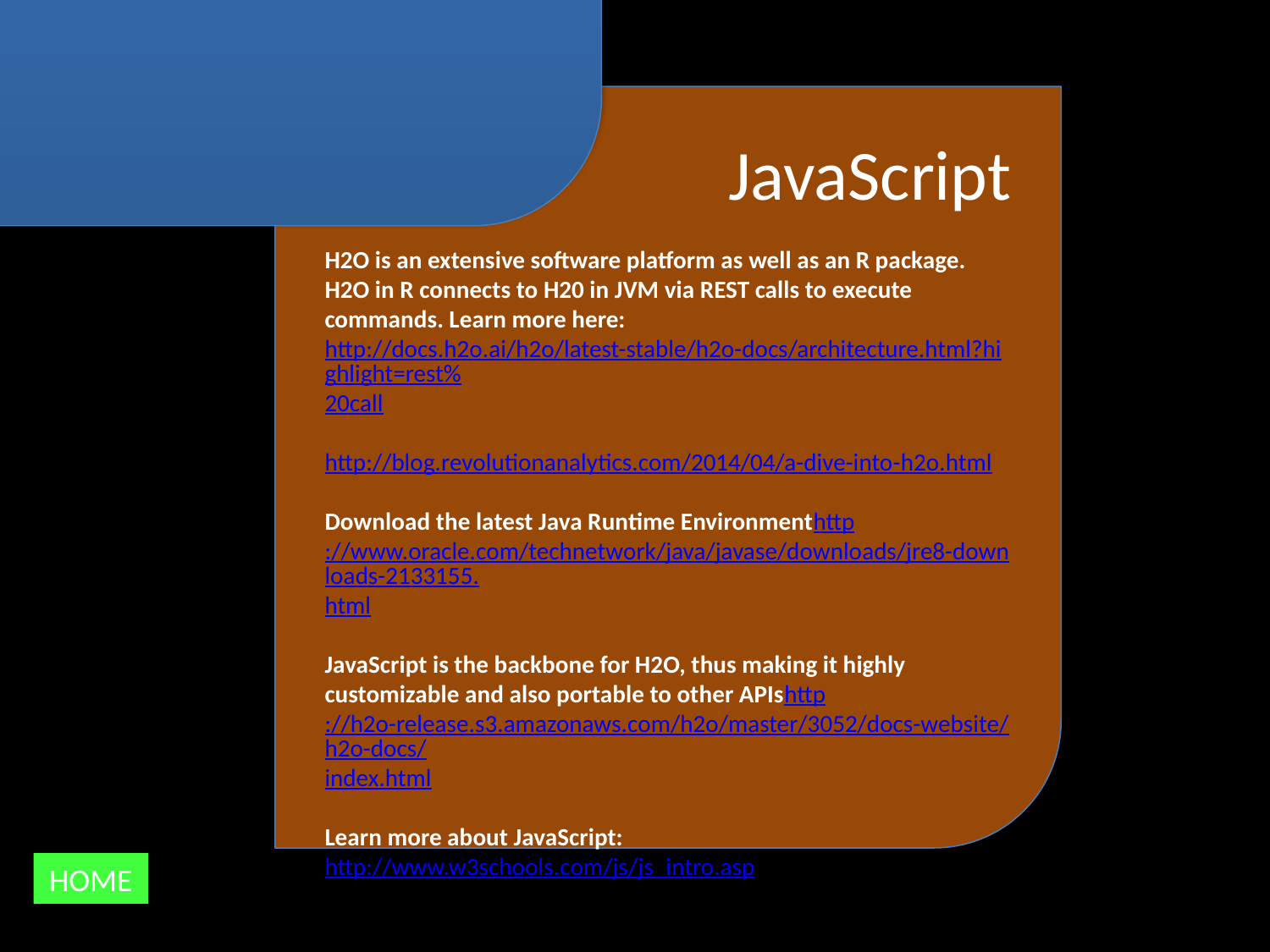

JavaScript
H2O is an extensive software platform as well as an R package. H2O in R connects to H20 in JVM via REST calls to execute commands. Learn more here:
http://docs.h2o.ai/h2o/latest-stable/h2o-docs/architecture.html?highlight=rest%20call

http://blog.revolutionanalytics.com/2014/04/a-dive-into-h2o.html

Download the latest Java Runtime Environmenthttp://www.oracle.com/technetwork/java/javase/downloads/jre8-downloads-2133155.html

JavaScript is the backbone for H2O, thus making it highly customizable and also portable to other APIshttp://h2o-release.s3.amazonaws.com/h2o/master/3052/docs-website/h2o-docs/index.html

Learn more about JavaScript:
http://www.w3schools.com/js/js_intro.asp

HOME